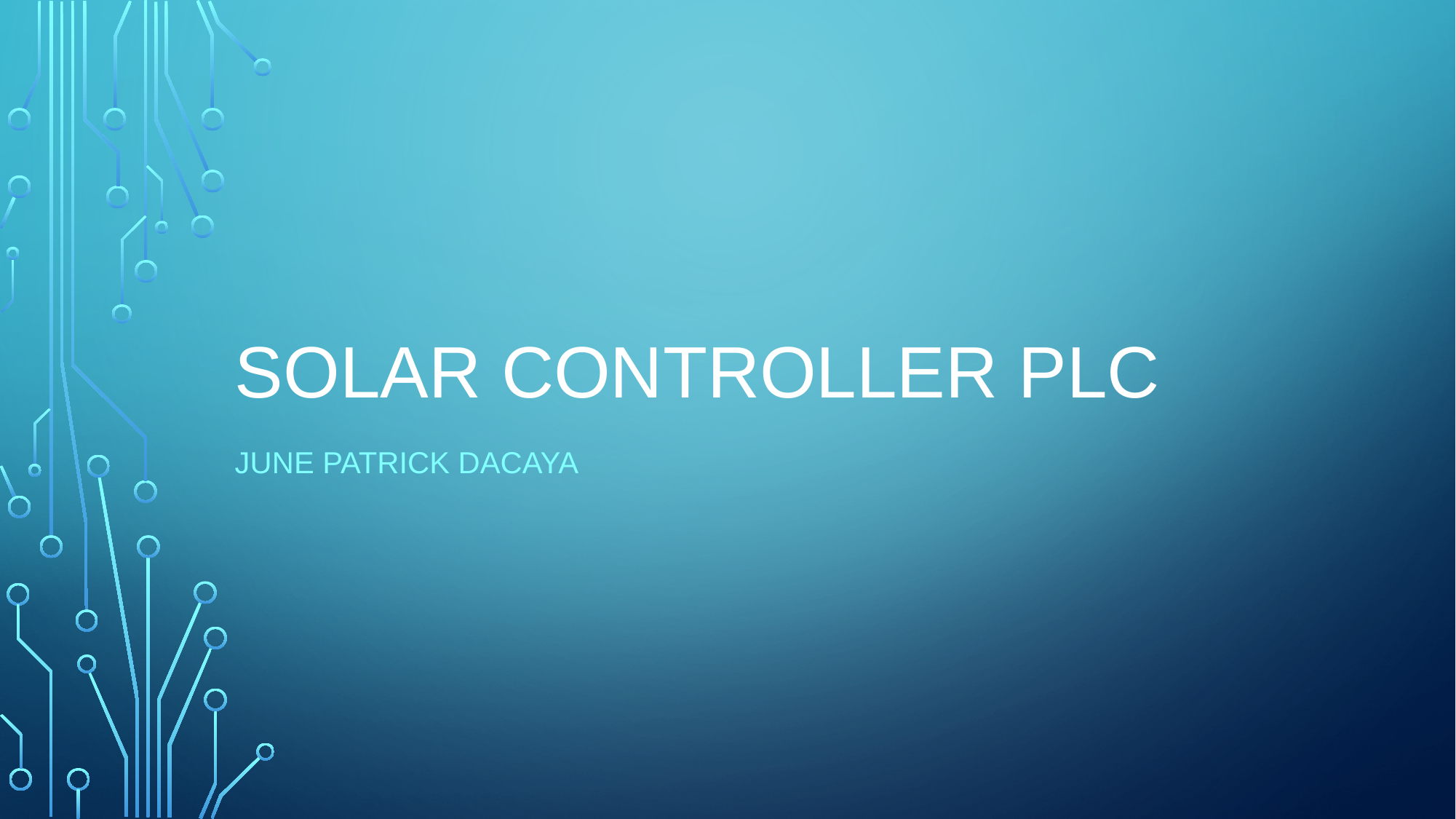

# Solar controller PLC
June Patrick Dacaya